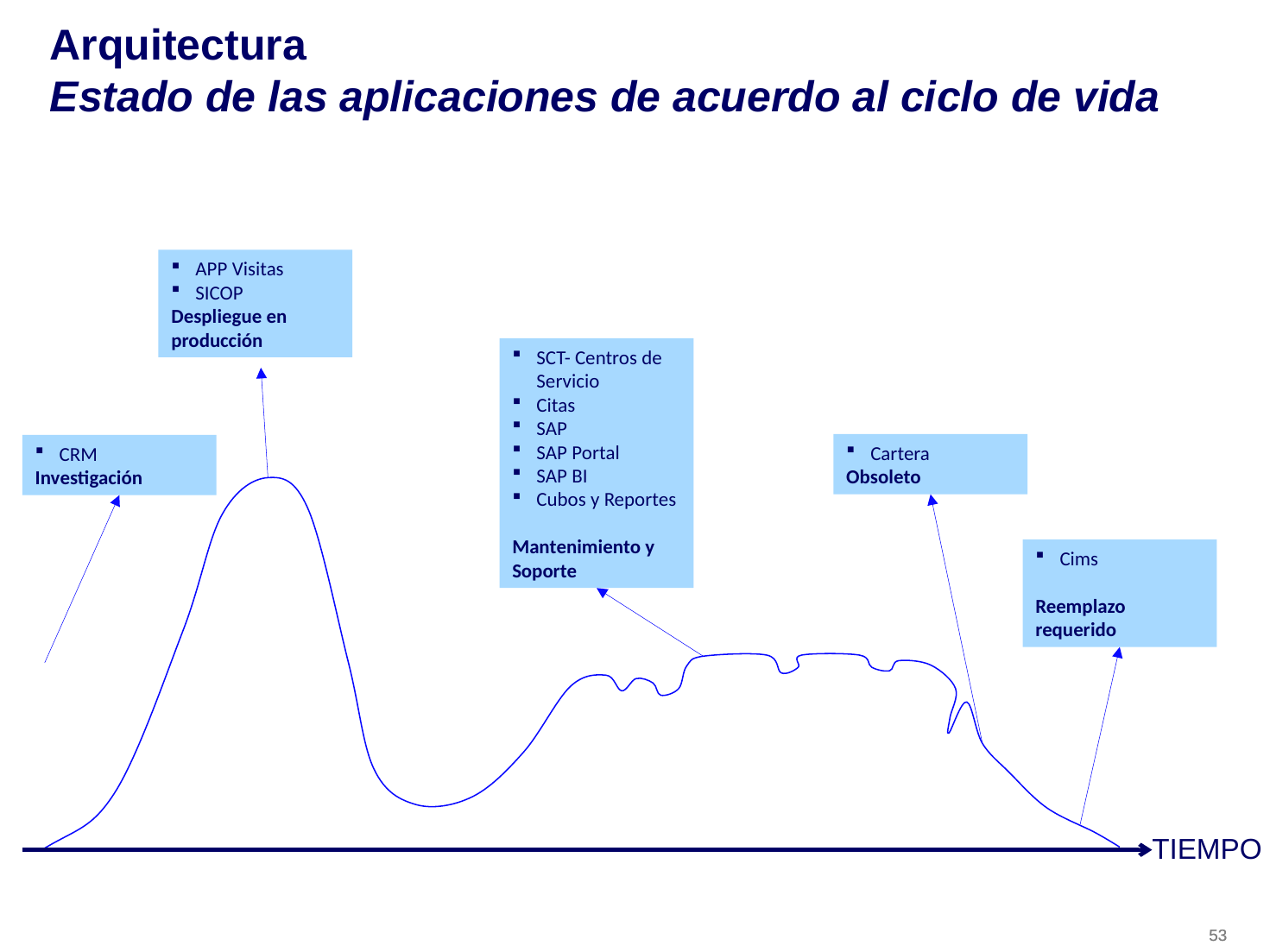

# Arquitectura Estado de las aplicaciones de acuerdo al ciclo de vida
APP Visitas
SICOP
Despliegue en producción
SCT- Centros de Servicio
Citas
SAP
SAP Portal
SAP BI
Cubos y Reportes

Mantenimiento y Soporte
Cartera
Obsoleto
CRM
Investigación

Cims

Reemplazo requerido
TIEMPO